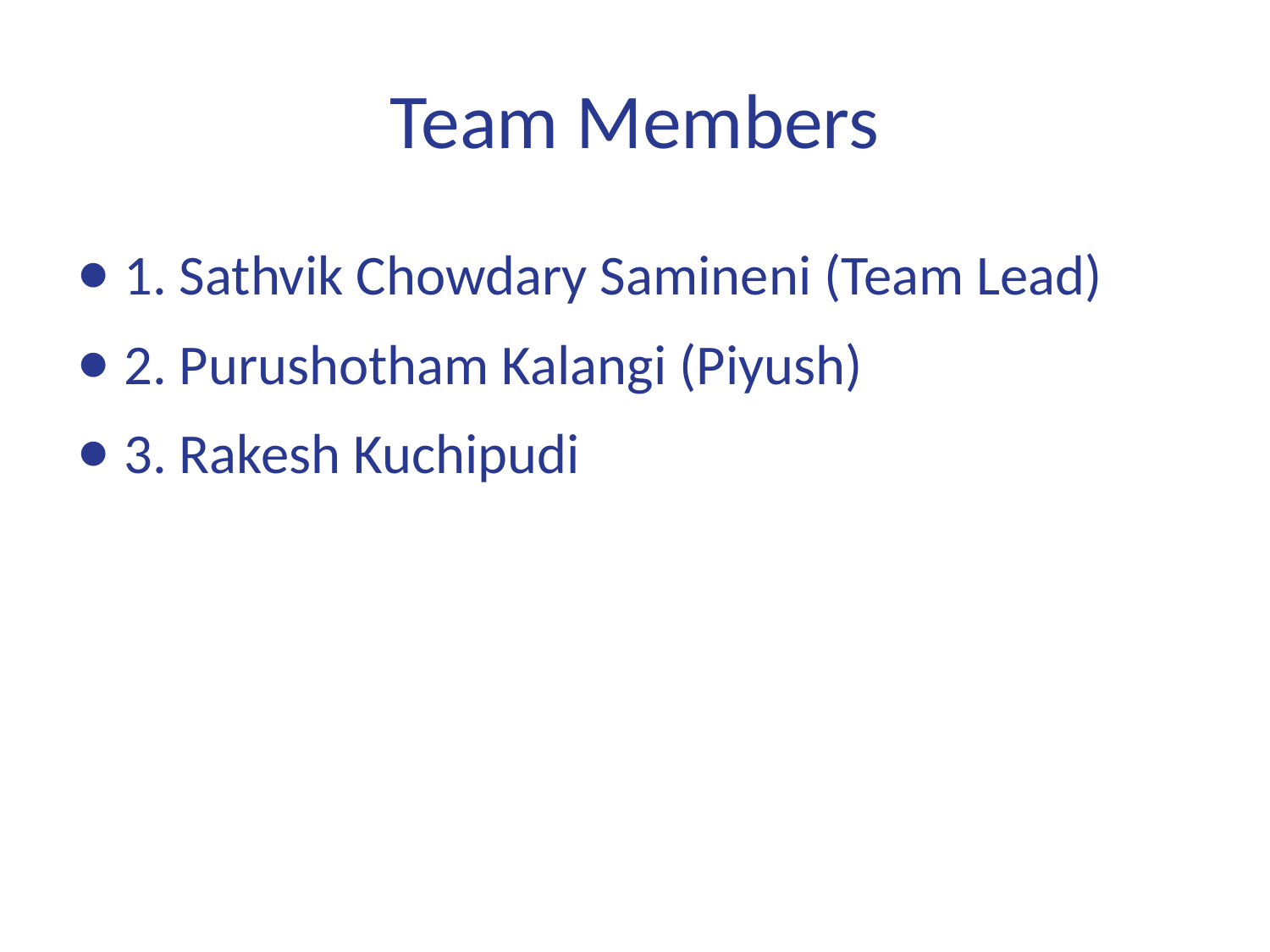

# Team Members
1. Sathvik Chowdary Samineni (Team Lead)
2. Purushotham Kalangi (Piyush)
3. Rakesh Kuchipudi